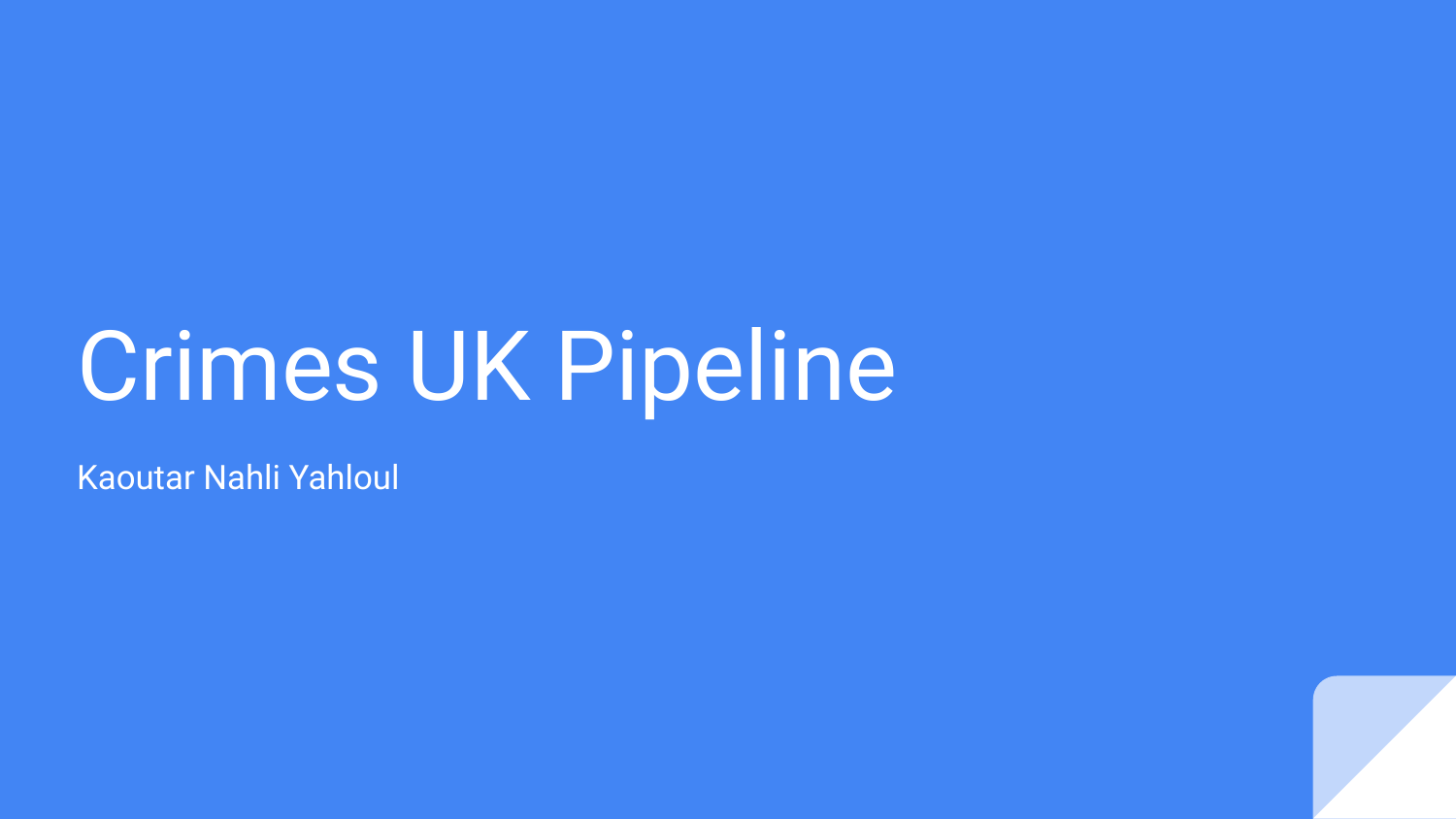

# Crimes UK Pipeline
Kaoutar Nahli Yahloul